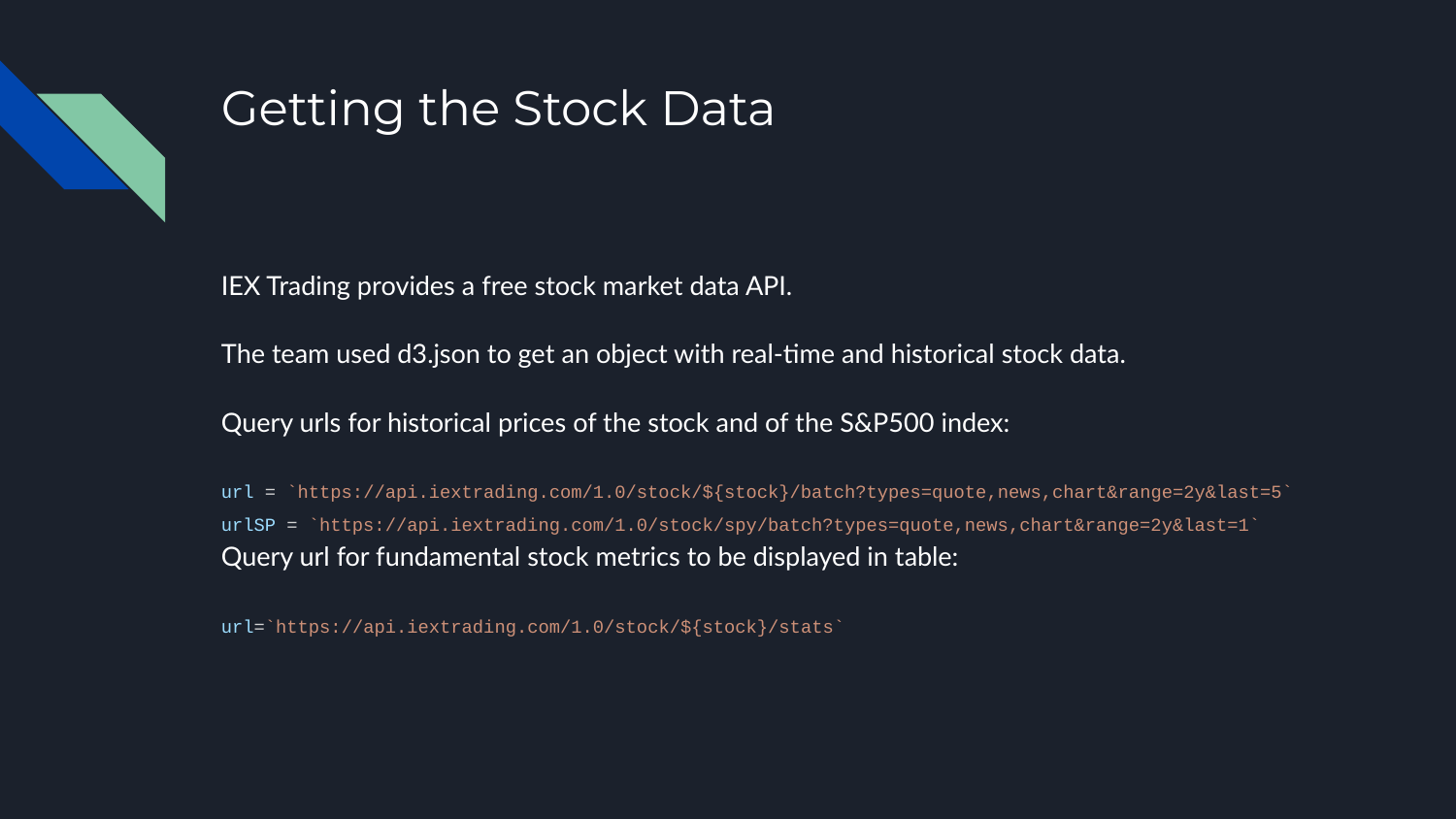

# Getting the Stock Data
IEX Trading provides a free stock market data API.
The team used d3.json to get an object with real-time and historical stock data.
Query urls for historical prices of the stock and of the S&P500 index:
url = `https://api.iextrading.com/1.0/stock/${stock}/batch?types=quote,news,chart&range=2y&last=5`
urlSP = `https://api.iextrading.com/1.0/stock/spy/batch?types=quote,news,chart&range=2y&last=1`
Query url for fundamental stock metrics to be displayed in table:
url=`https://api.iextrading.com/1.0/stock/${stock}/stats`